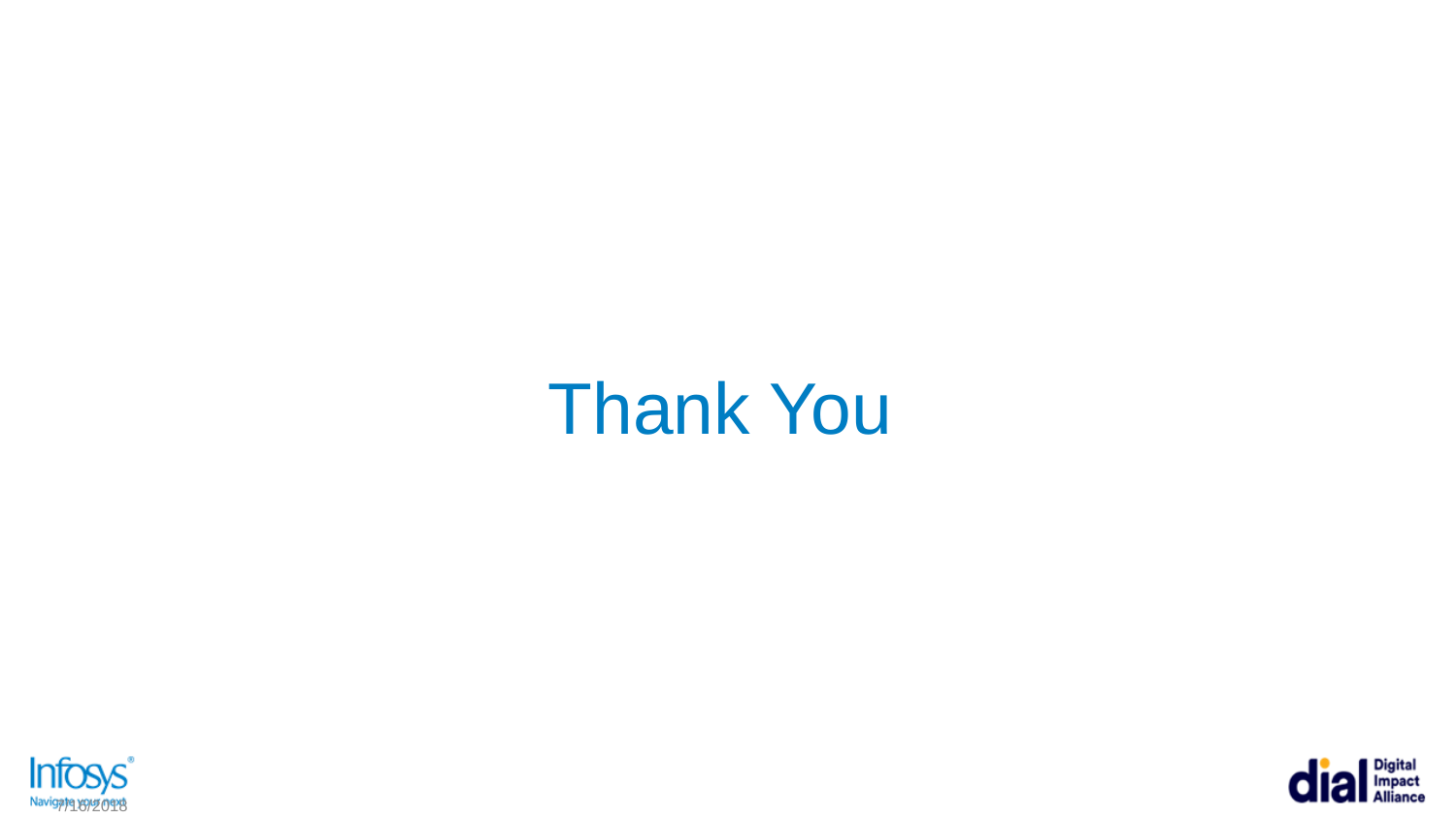

# Thank You
7/16/2018
© Infosys Consulting 2017
25